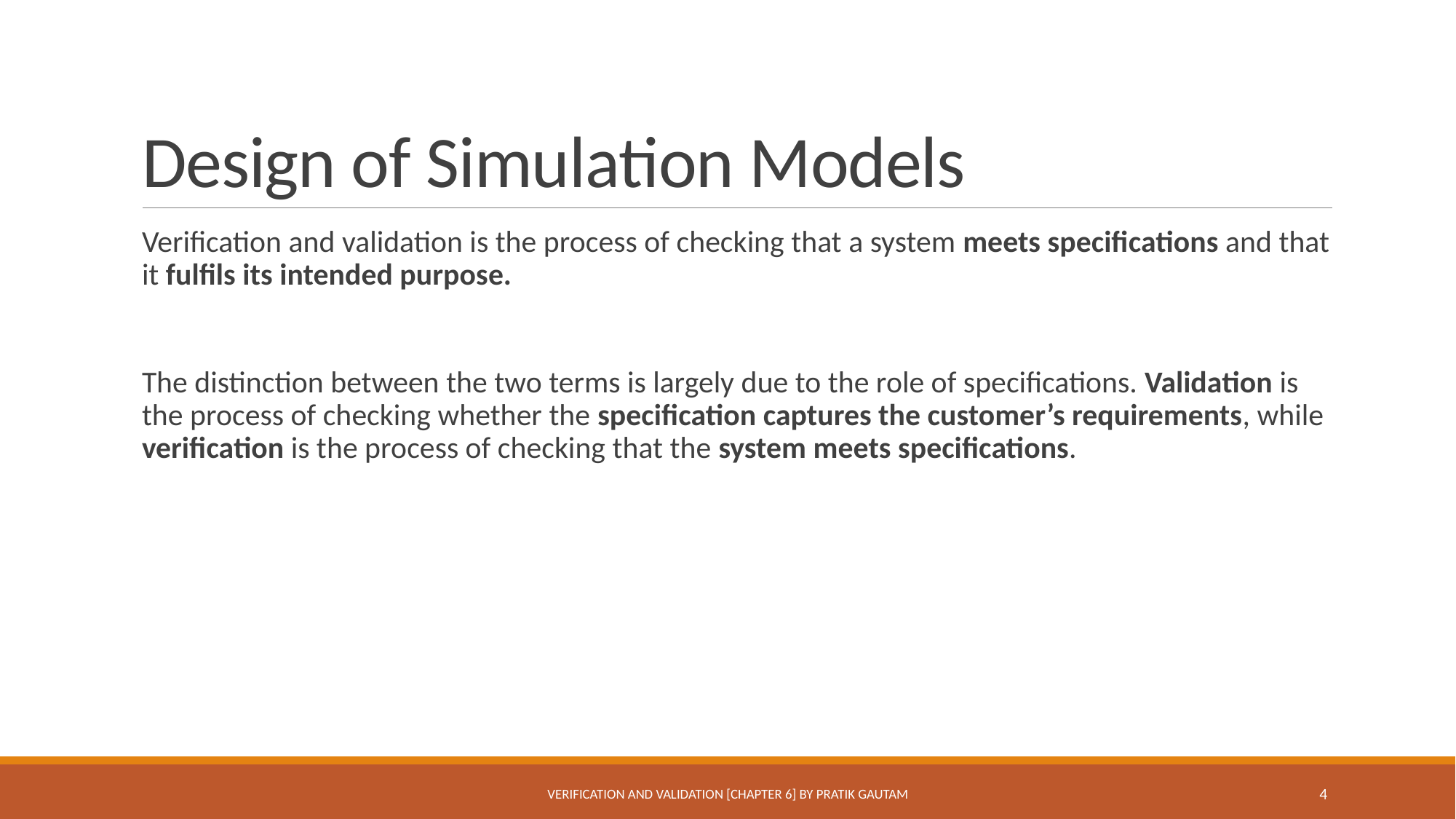

# Design of Simulation Models
Verification and validation is the process of checking that a system meets specifications and that it fulfils its intended purpose.

The distinction between the two terms is largely due to the role of specifications. Validation is the process of checking whether the specification captures the customer’s requirements, while verification is the process of checking that the system meets specifications.
Verification and Validation [Chapter 6] By Pratik Gautam
4